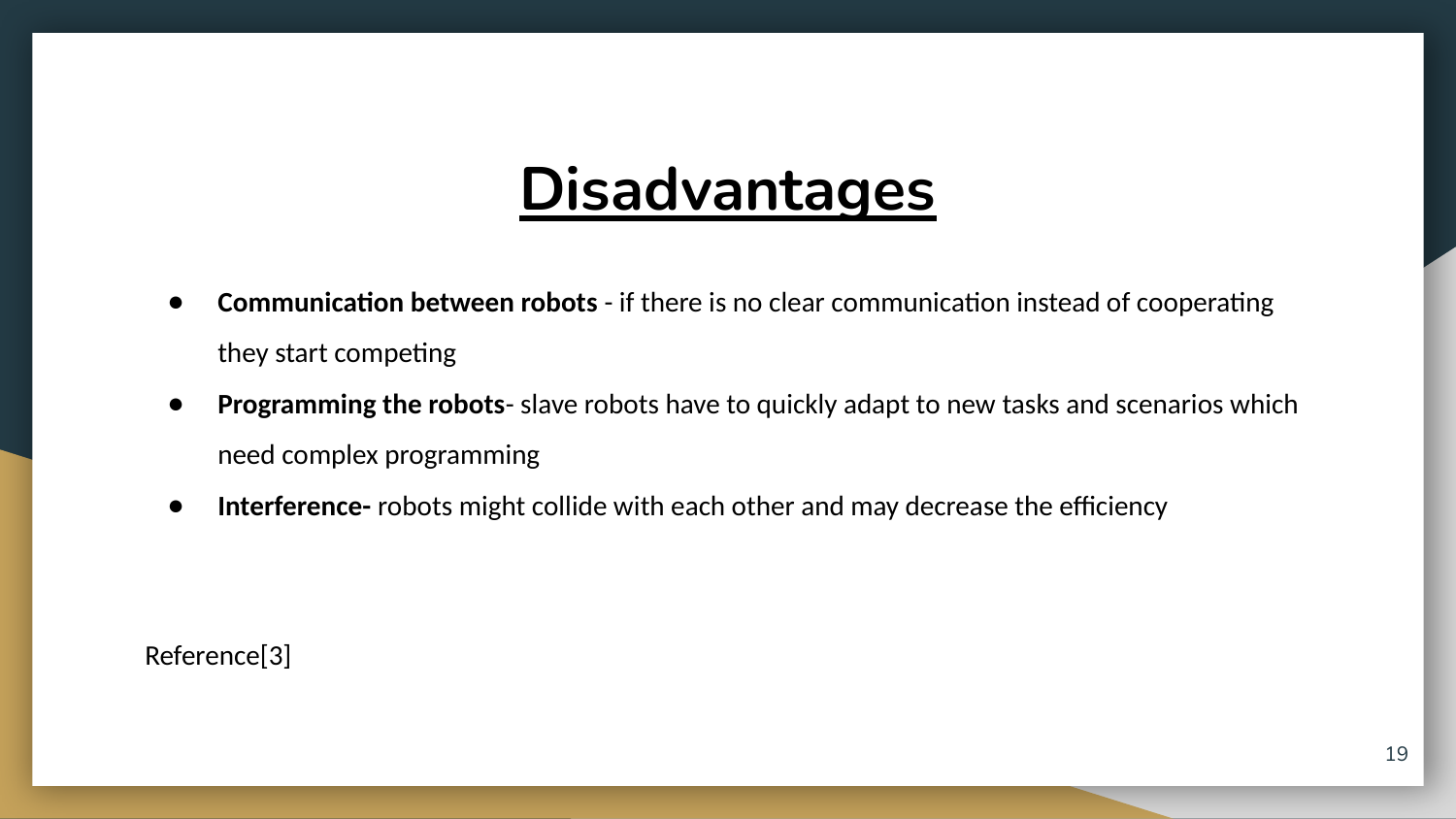

# Disadvantages
Communication between robots - if there is no clear communication instead of cooperating they start competing
Programming the robots- slave robots have to quickly adapt to new tasks and scenarios which need complex programming
Interference- robots might collide with each other and may decrease the efficiency

Reference[3]
19